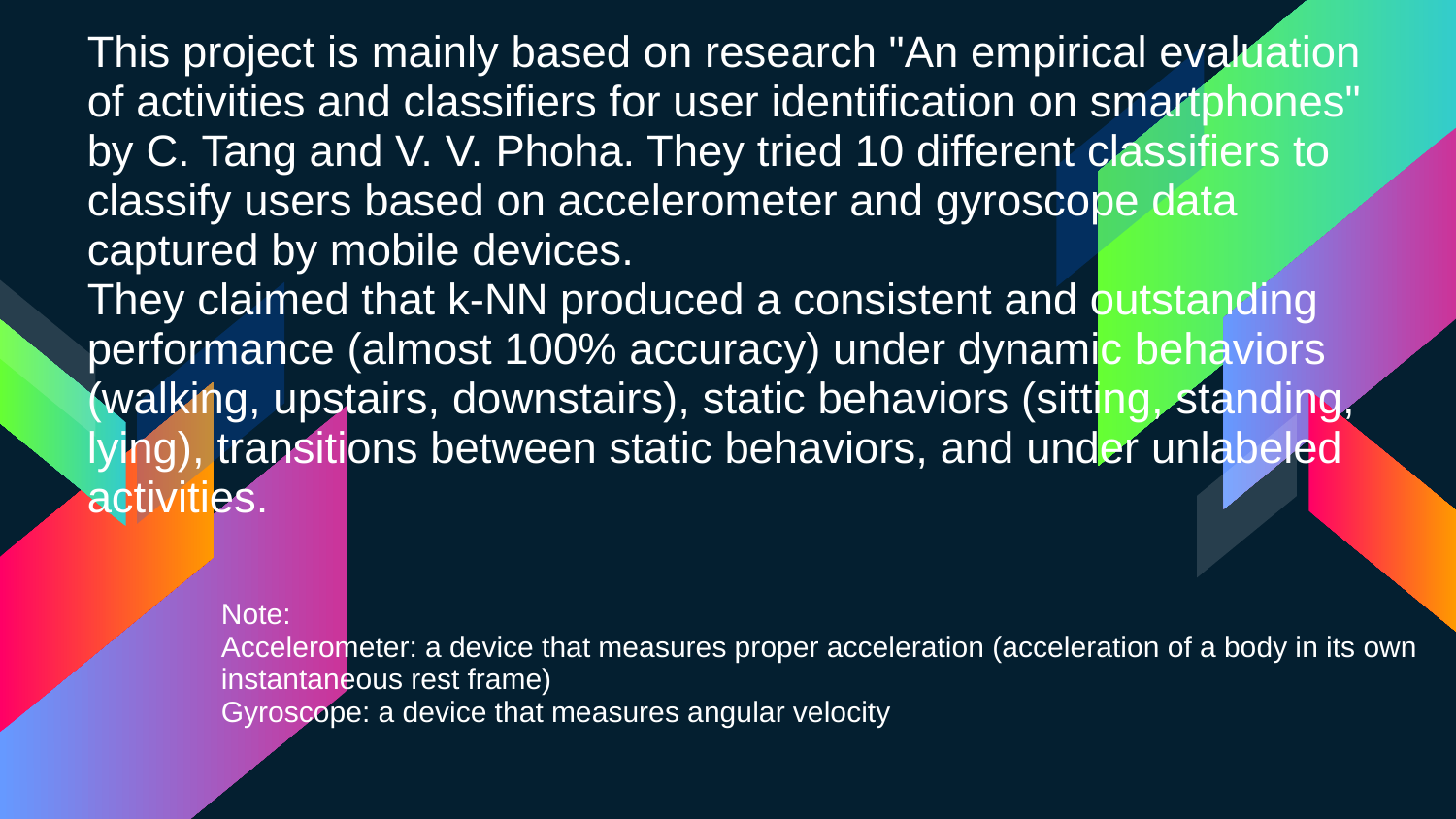

# This project is mainly based on research "An empirical evaluation of activities and classifiers for user identification on smartphones" by C. Tang and V. V. Phoha. They tried 10 different classifiers to classify users based on accelerometer and gyroscope data captured by mobile devices. They claimed that k-NN produced a consistent and outstanding performance (almost 100% accuracy) under dynamic behaviors (walking, upstairs, downstairs), static behaviors (sitting, standing, lying), transitions between static behaviors, and under unlabeled activities.
Note:
Accelerometer: a device that measures proper acceleration (acceleration of a body in its own instantaneous rest frame)
Gyroscope: a device that measures angular velocity